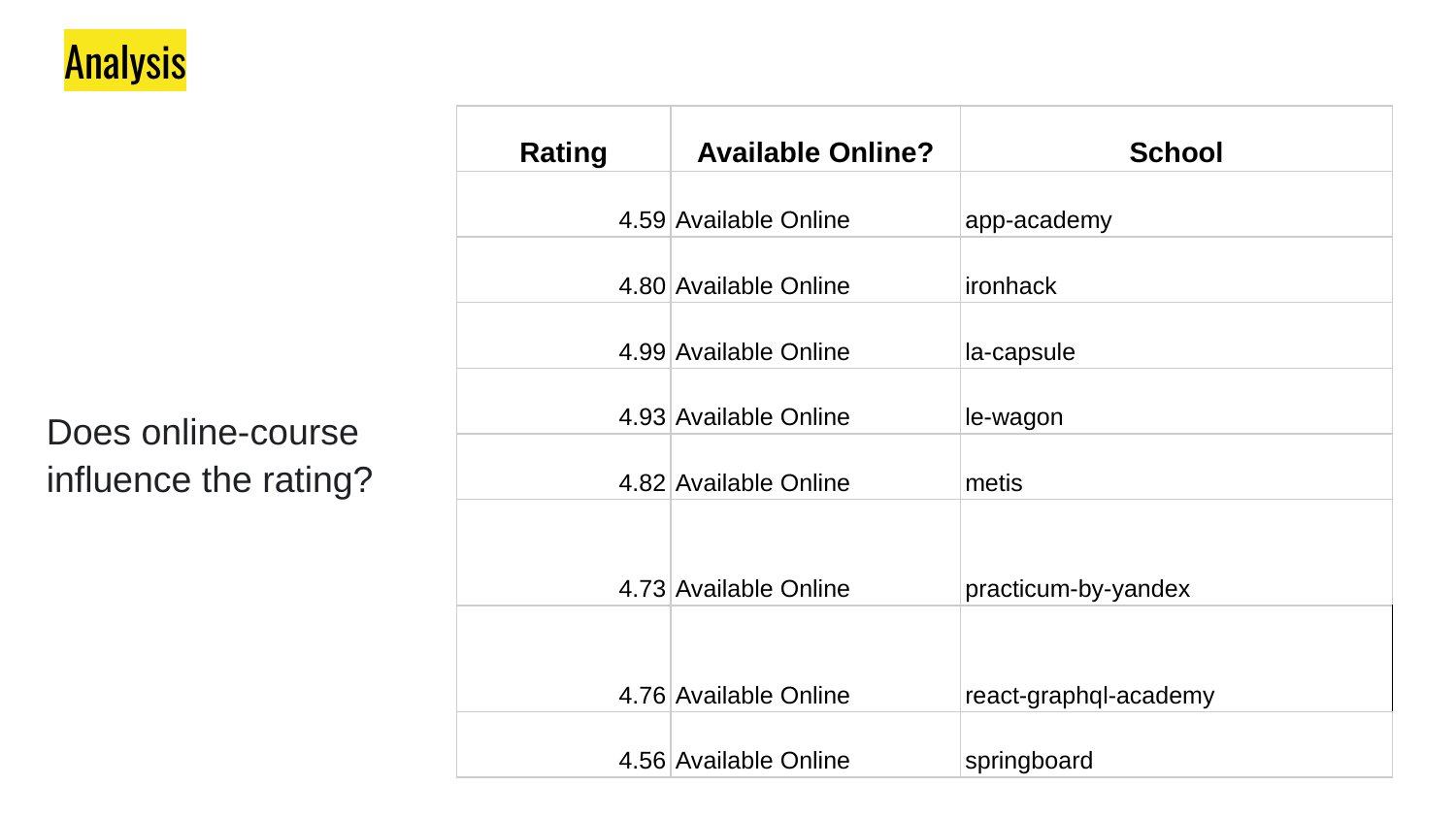

# Analysis
| Rating | Available Online? | School |
| --- | --- | --- |
| 4.59 | Available Online | app-academy |
| 4.80 | Available Online | ironhack |
| 4.99 | Available Online | la-capsule |
| 4.93 | Available Online | le-wagon |
| 4.82 | Available Online | metis |
| 4.73 | Available Online | practicum-by-yandex |
| 4.76 | Available Online | react-graphql-academy |
| 4.56 | Available Online | springboard |
Does online-course influence the rating?